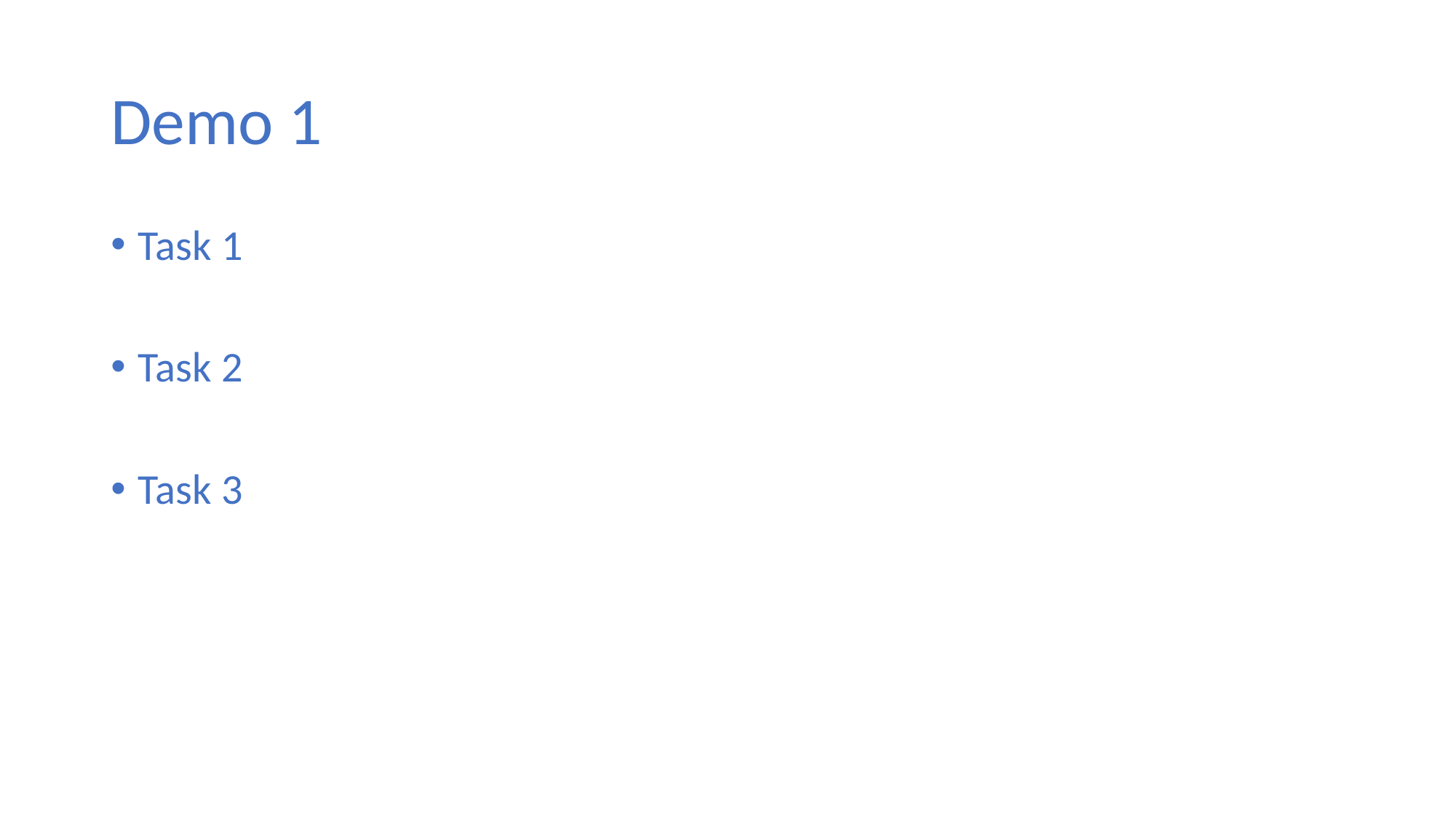

# Demo 1
Task 1

Task 2

Task 3